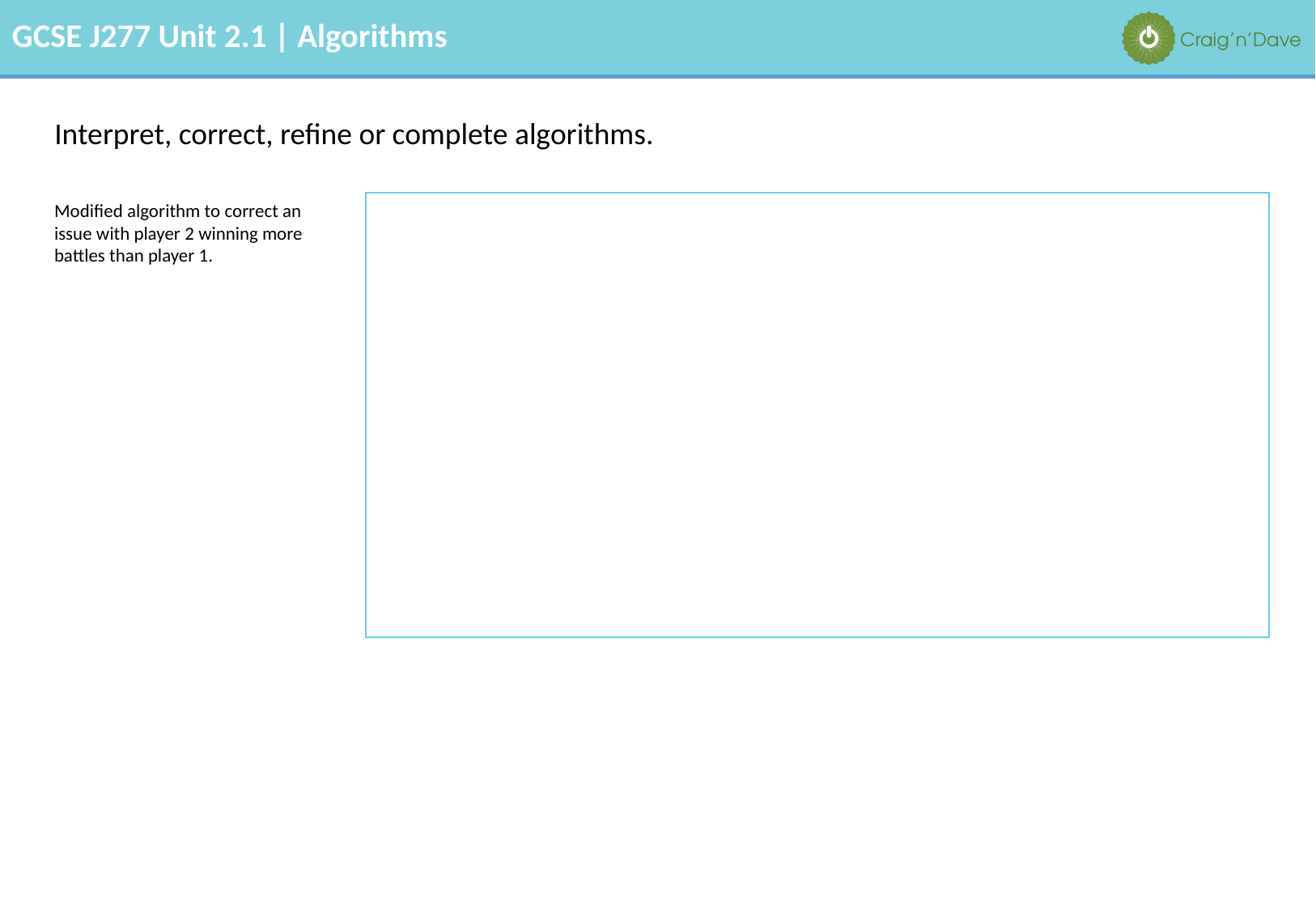

# Interpret, correct, refine or complete algorithms.
Modified algorithm to correct an issue with player 2 winning more battles than player 1.